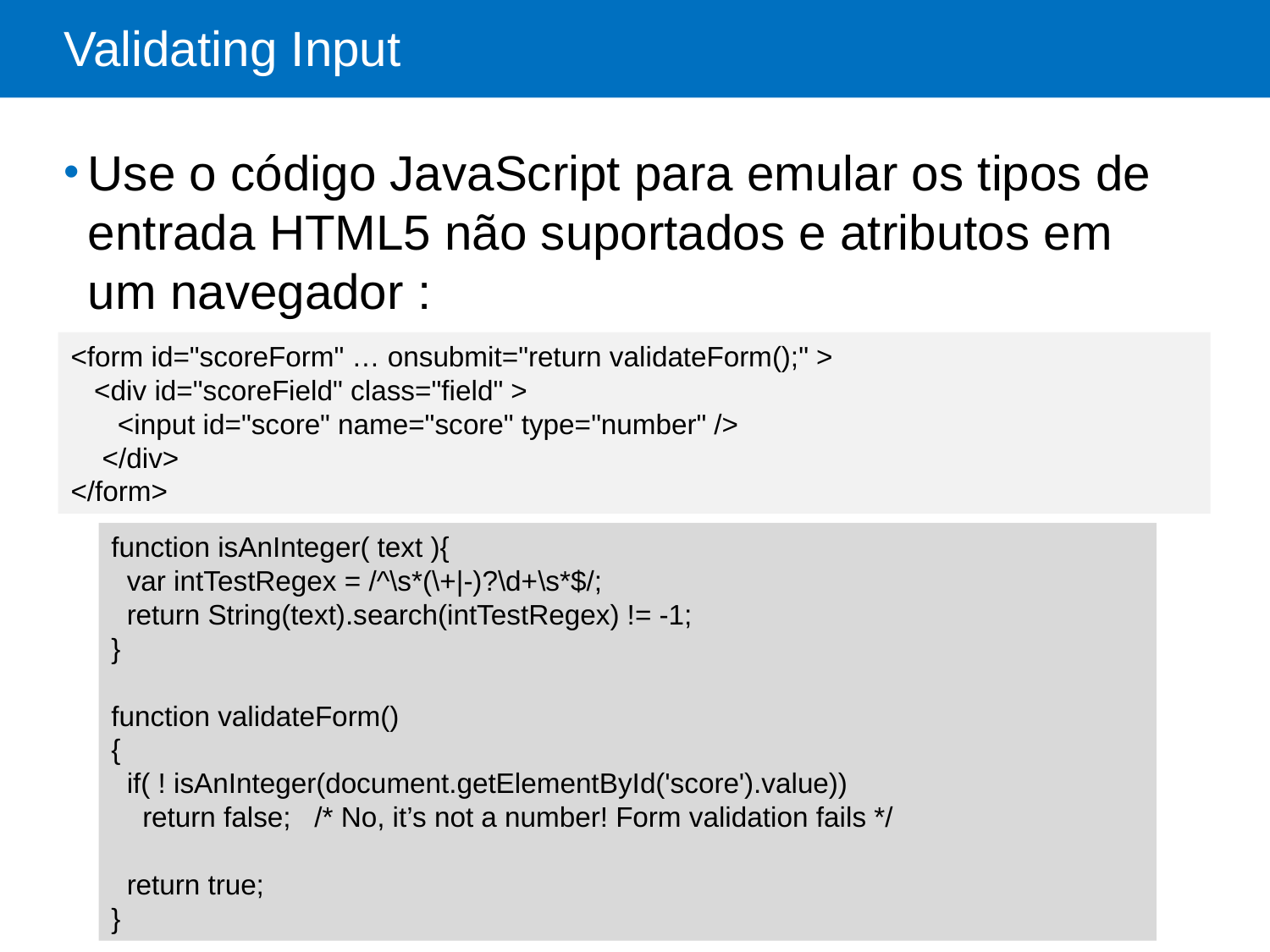

# Validating Input
Use o código JavaScript para emular os tipos de entrada HTML5 não suportados e atributos em um navegador :
<form id="scoreForm" … onsubmit="return validateForm();" >
   <div id="scoreField" class="field" >
      <input id="score" name="score" type="number" />
    </div>
</form>
function isAnInteger( text ){
  var intTestRegex = /^\s*(\+|-)?\d+\s*$/;
  return String(text).search(intTestRegex) != -1;
}

function validateForm()
{
  if( ! isAnInteger(document.getElementById('score').value))
    return false;   /* No, it’s not a number! Form validation fails */

  return true;
}